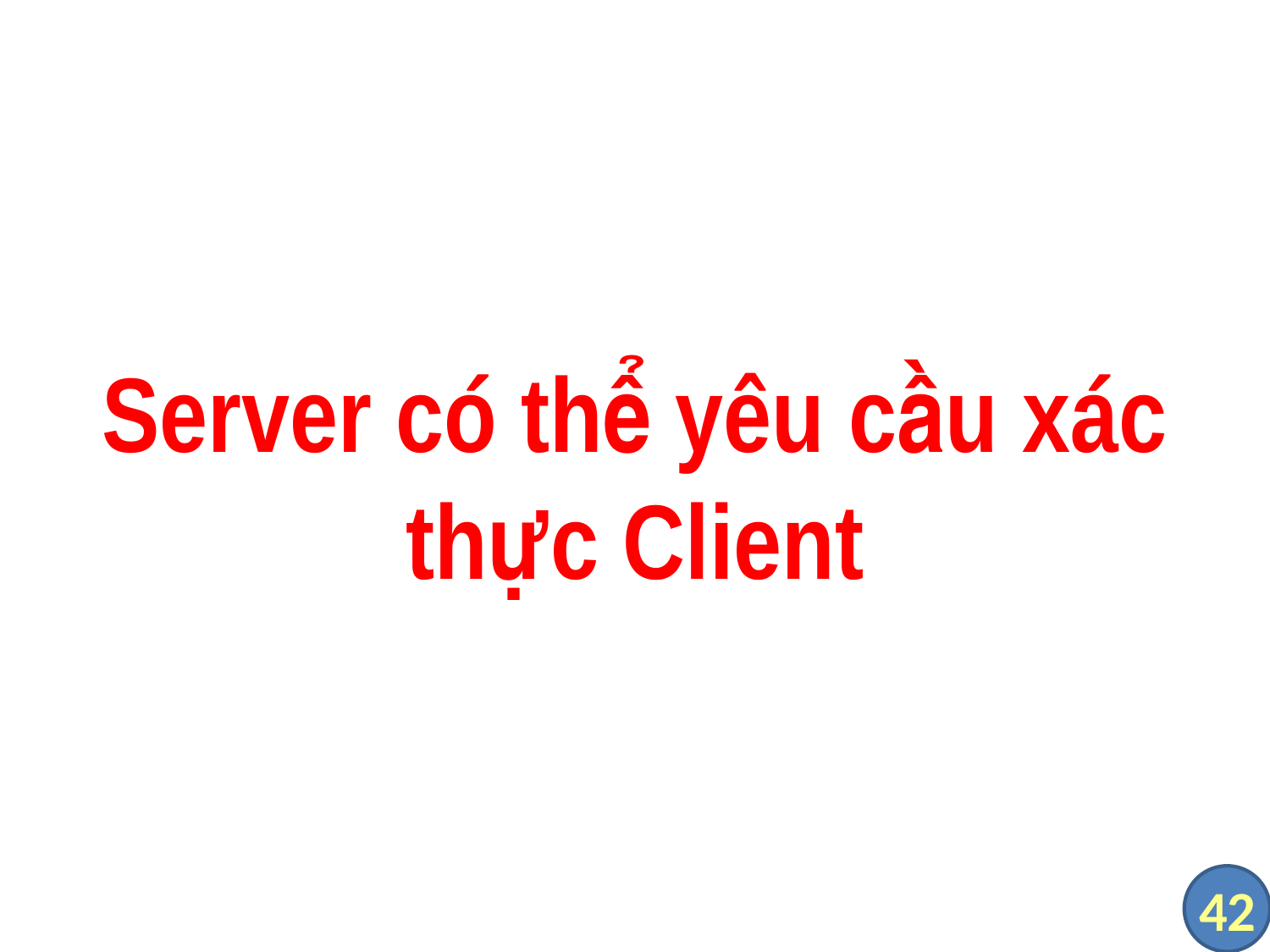

# Server có thể yêu cầu xác thực Client
42